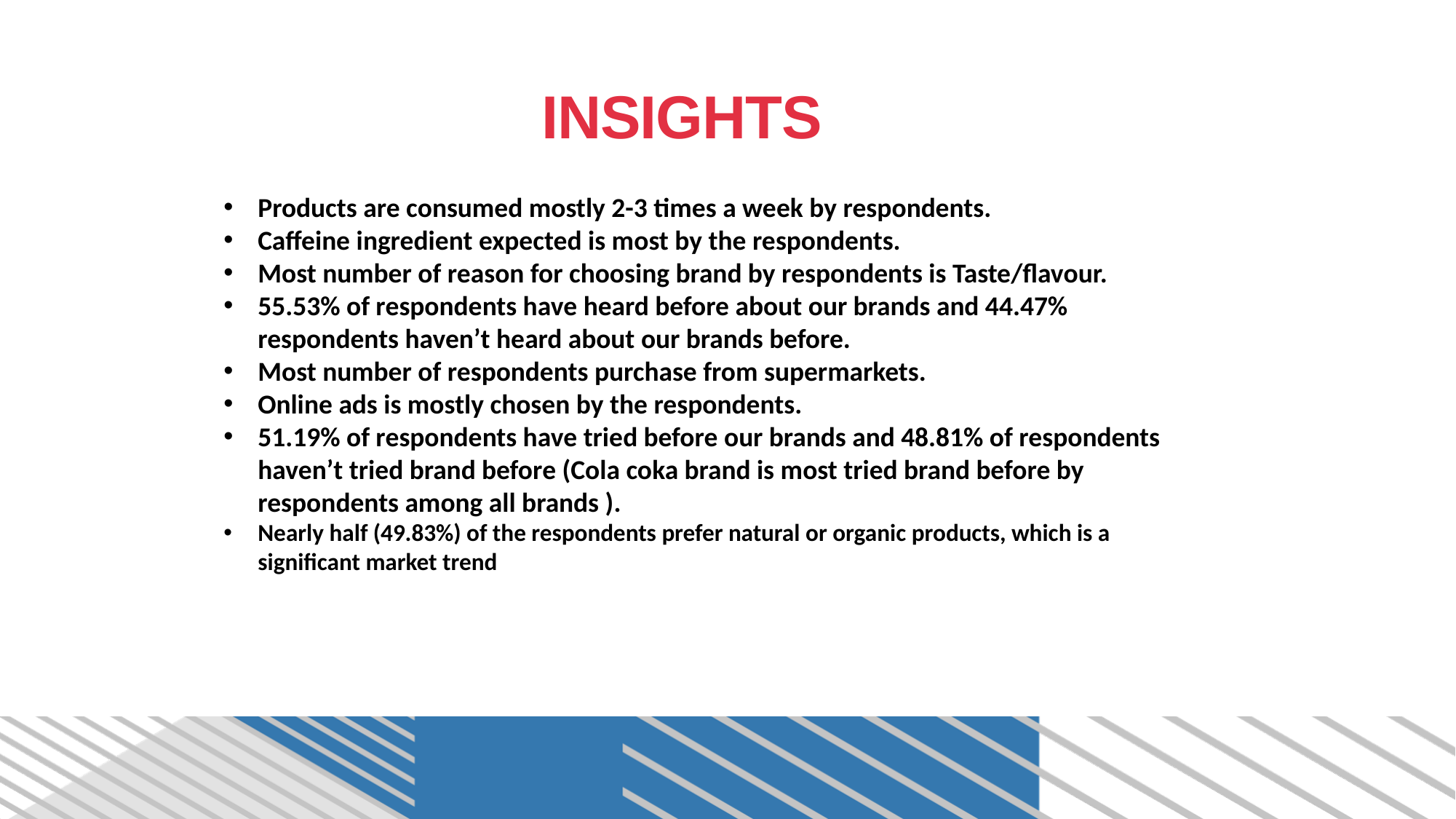

# INSIGHTS
Products are consumed mostly 2-3 times a week by respondents.
Caffeine ingredient expected is most by the respondents.
Most number of reason for choosing brand by respondents is Taste/flavour.
55.53% of respondents have heard before about our brands and 44.47% respondents haven’t heard about our brands before.
Most number of respondents purchase from supermarkets.
Online ads is mostly chosen by the respondents.
51.19% of respondents have tried before our brands and 48.81% of respondents haven’t tried brand before (Cola coka brand is most tried brand before by respondents among all brands ).
Nearly half (49.83%) of the respondents prefer natural or organic products, which is a significant market trend